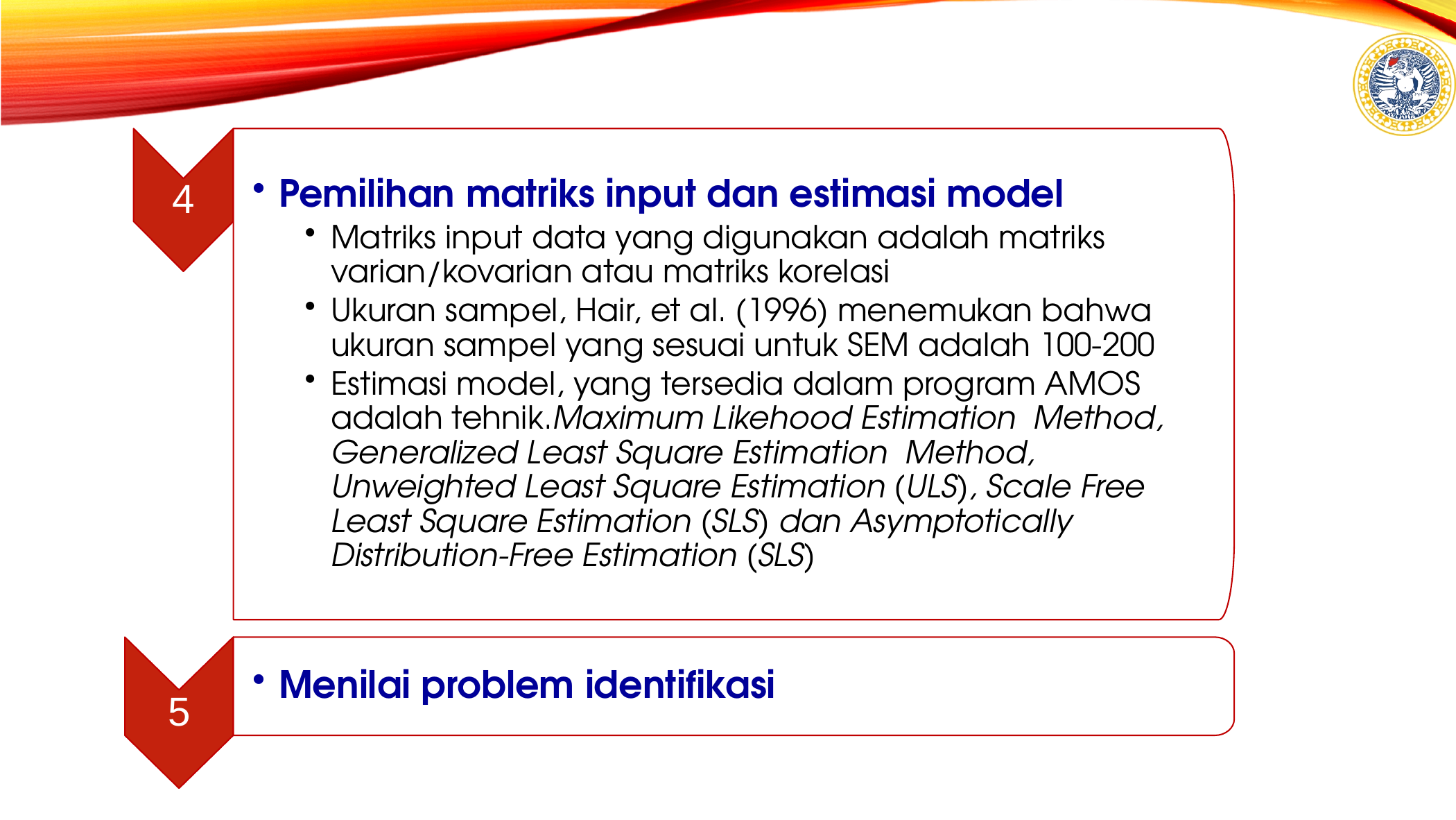

4
Pemilihan matriks input dan estimasi model
Matriks input data yang digunakan adalah matriks varian/kovarian atau matriks korelasi
Ukuran sampel, Hair, et al. (1996) menemukan bahwa ukuran sampel yang sesuai untuk SEM adalah 100-200
Estimasi model, yang tersedia dalam program AMOS adalah tehnik.Maximum Likehood Estimation  Method, Generalized Least Square Estimation  Method, Unweighted Least Square Estimation (ULS), Scale Free Least Square Estimation (SLS) dan Asymptotically Distribution-Free Estimation (SLS)
5
Menilai problem identifikasi